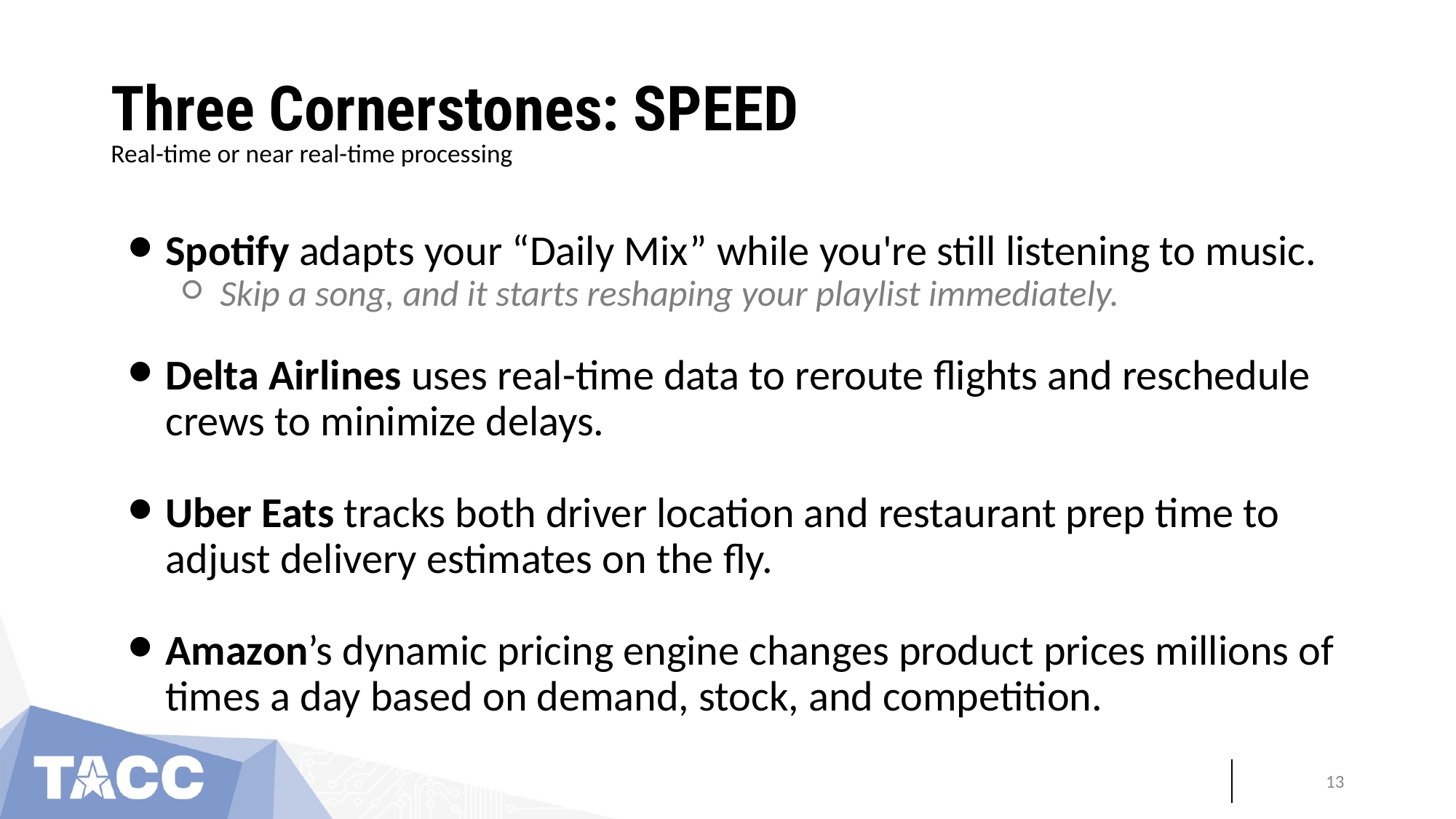

# Three Cornerstones: SPEED
Real-time or near real-time processing
Spotify adapts your “Daily Mix” while you're still listening to music.
Skip a song, and it starts reshaping your playlist immediately.
Delta Airlines uses real-time data to reroute flights and reschedule crews to minimize delays.
Uber Eats tracks both driver location and restaurant prep time to adjust delivery estimates on the fly.
Amazon’s dynamic pricing engine changes product prices millions of times a day based on demand, stock, and competition.
13